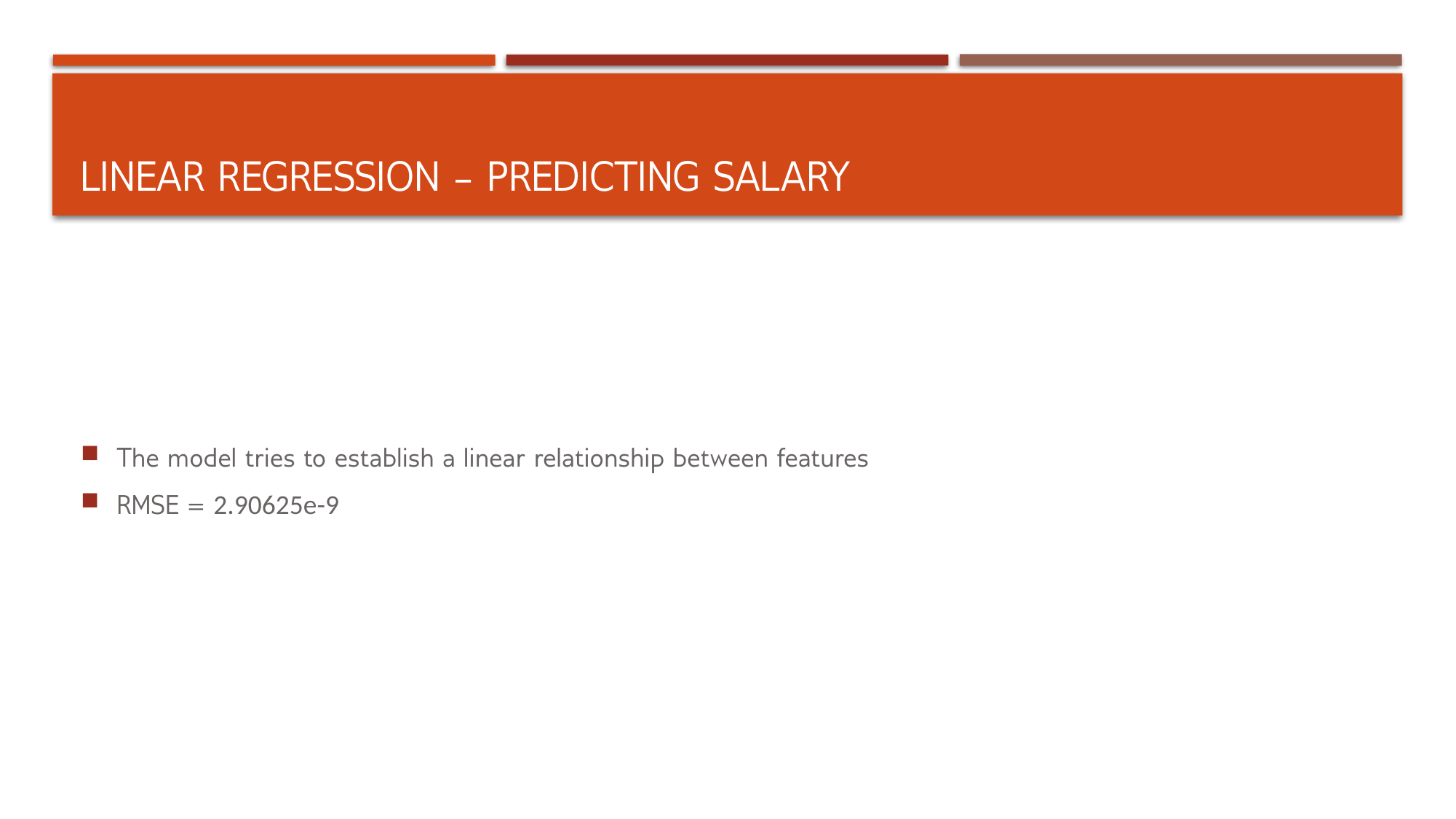

# Linear Regression – Predicting Salary
The model tries to establish a linear relationship between features
RMSE = 2.90625e-9